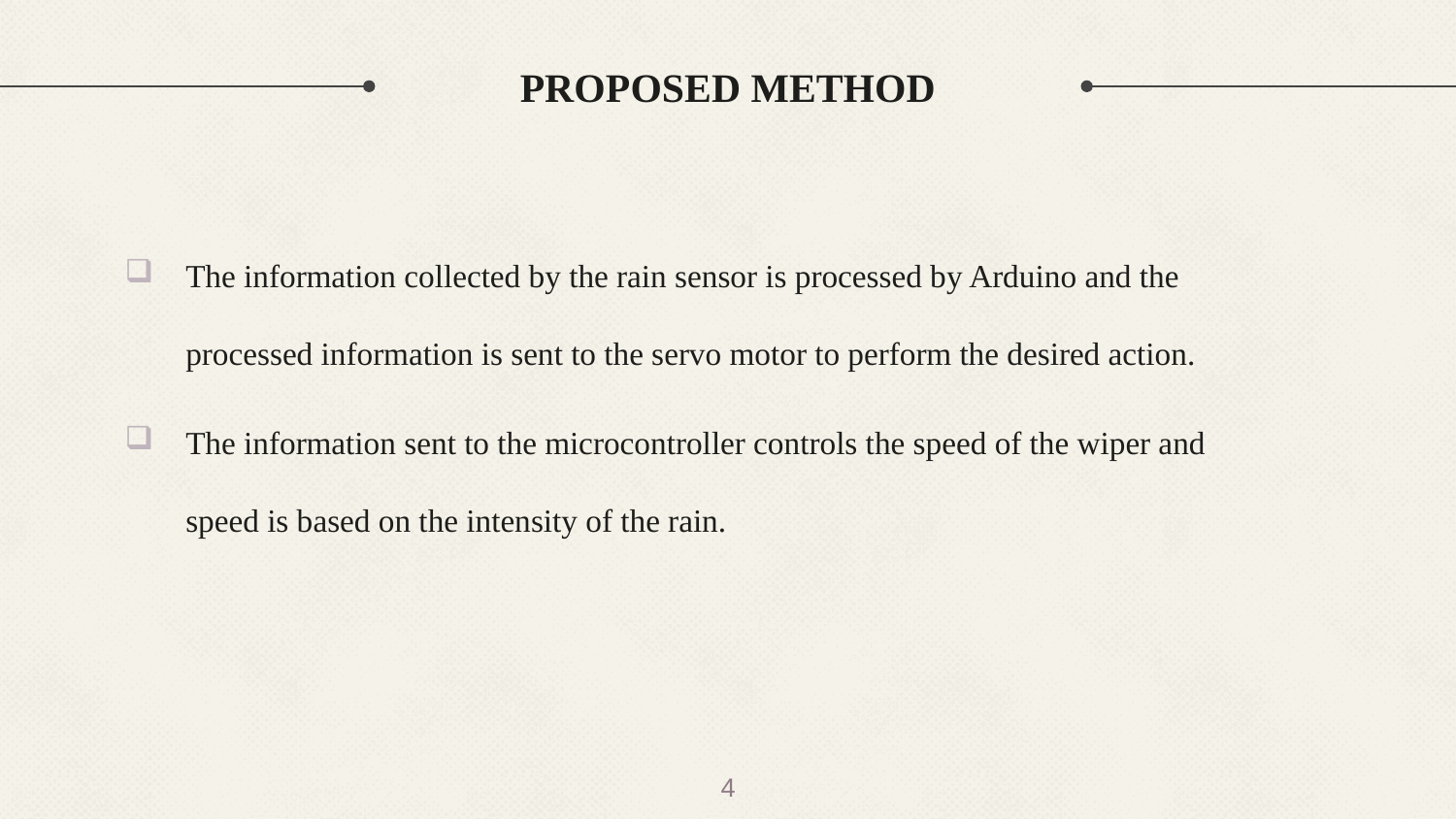

# PROPOSED METHOD
The information collected by the rain sensor is processed by Arduino and the processed information is sent to the servo motor to perform the desired action.
The information sent to the microcontroller controls the speed of the wiper and speed is based on the intensity of the rain.
4